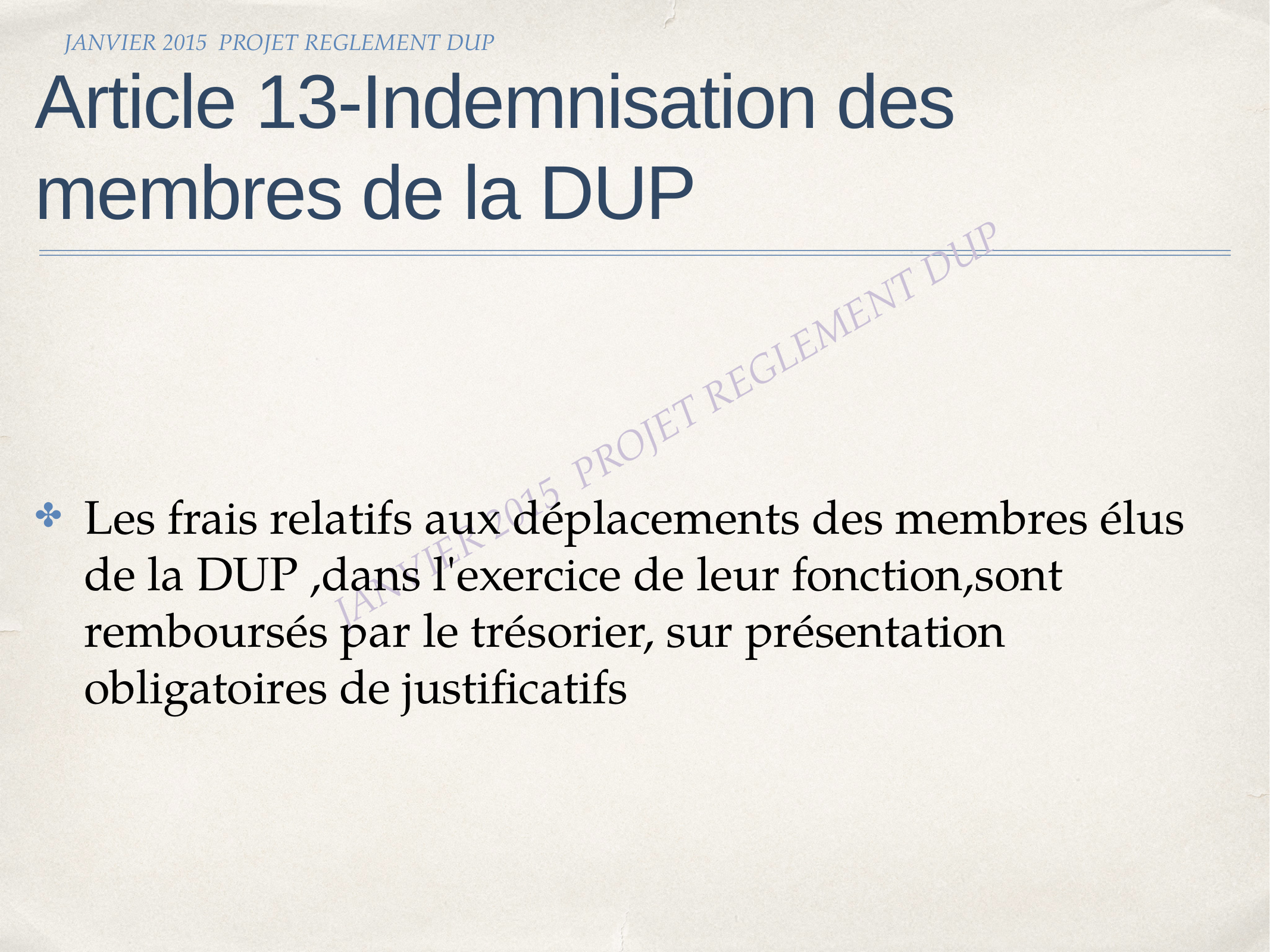

JANVIER 2015  PROJET REGLEMENT DUP
# Article 13-Indemnisation des membres de la DUP
Les frais relatifs aux déplacements des membres élus de la DUP ,dans l'exercice de leur fonction,sont remboursés par le trésorier, sur présentation obligatoires de justificatifs
JANVIER 2015  PROJET REGLEMENT DUP